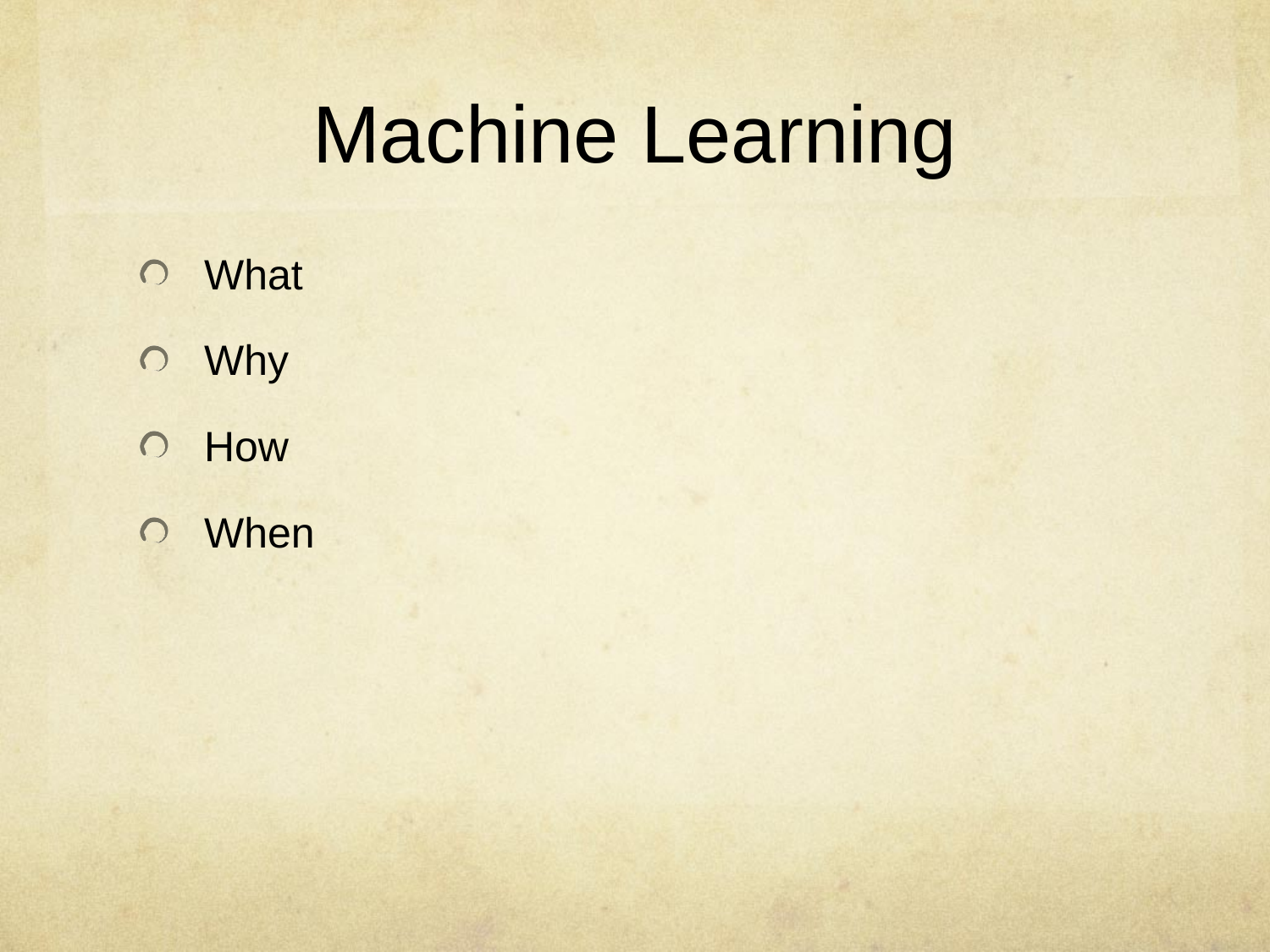

# Machine Learning
What
Why
How
When